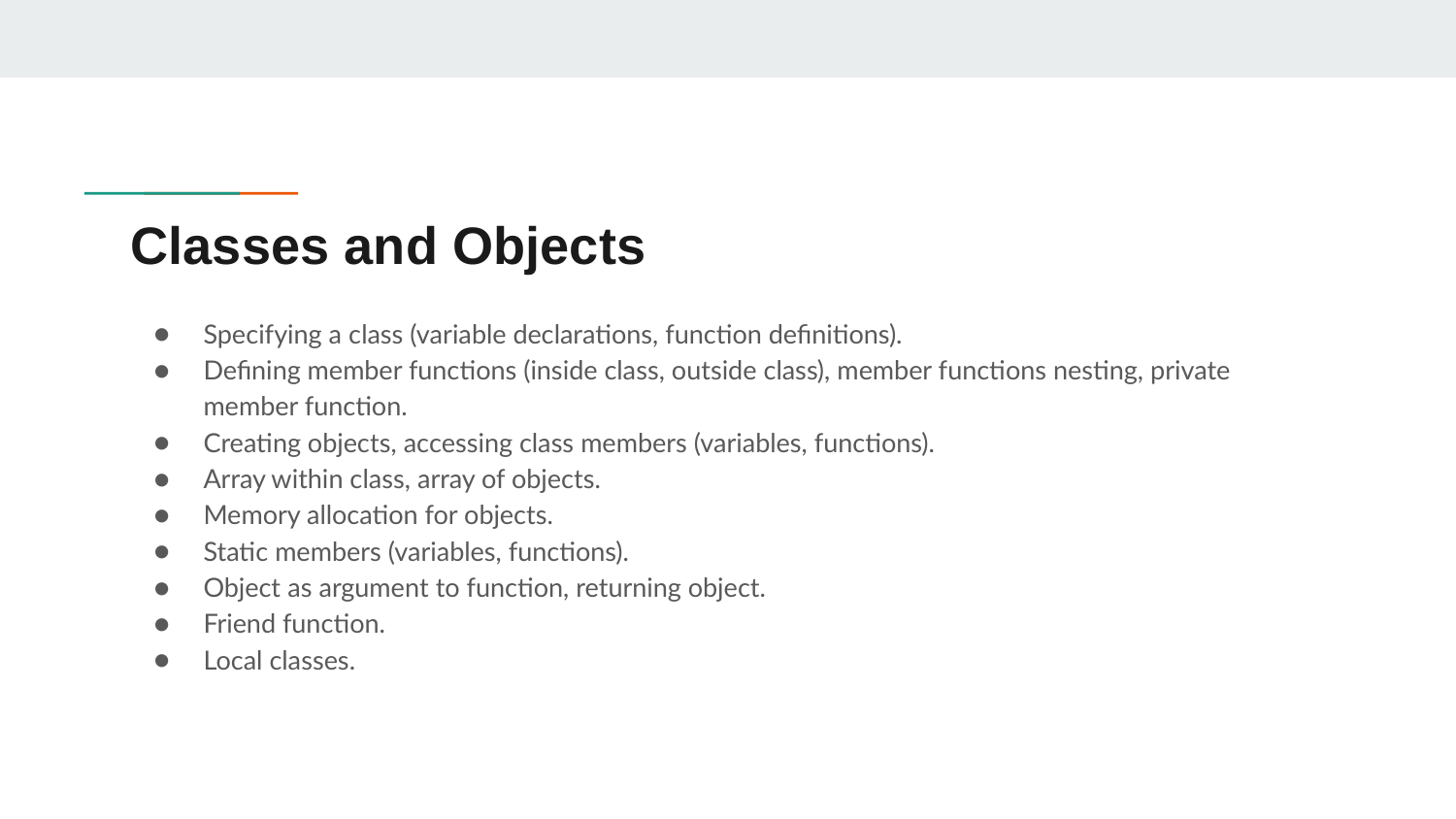

# Classes and Objects
Specifying a class (variable declarations, function definitions).
Defining member functions (inside class, outside class), member functions nesting, private member function.
Creating objects, accessing class members (variables, functions).
Array within class, array of objects.
Memory allocation for objects.
Static members (variables, functions).
Object as argument to function, returning object.
Friend function.
Local classes.